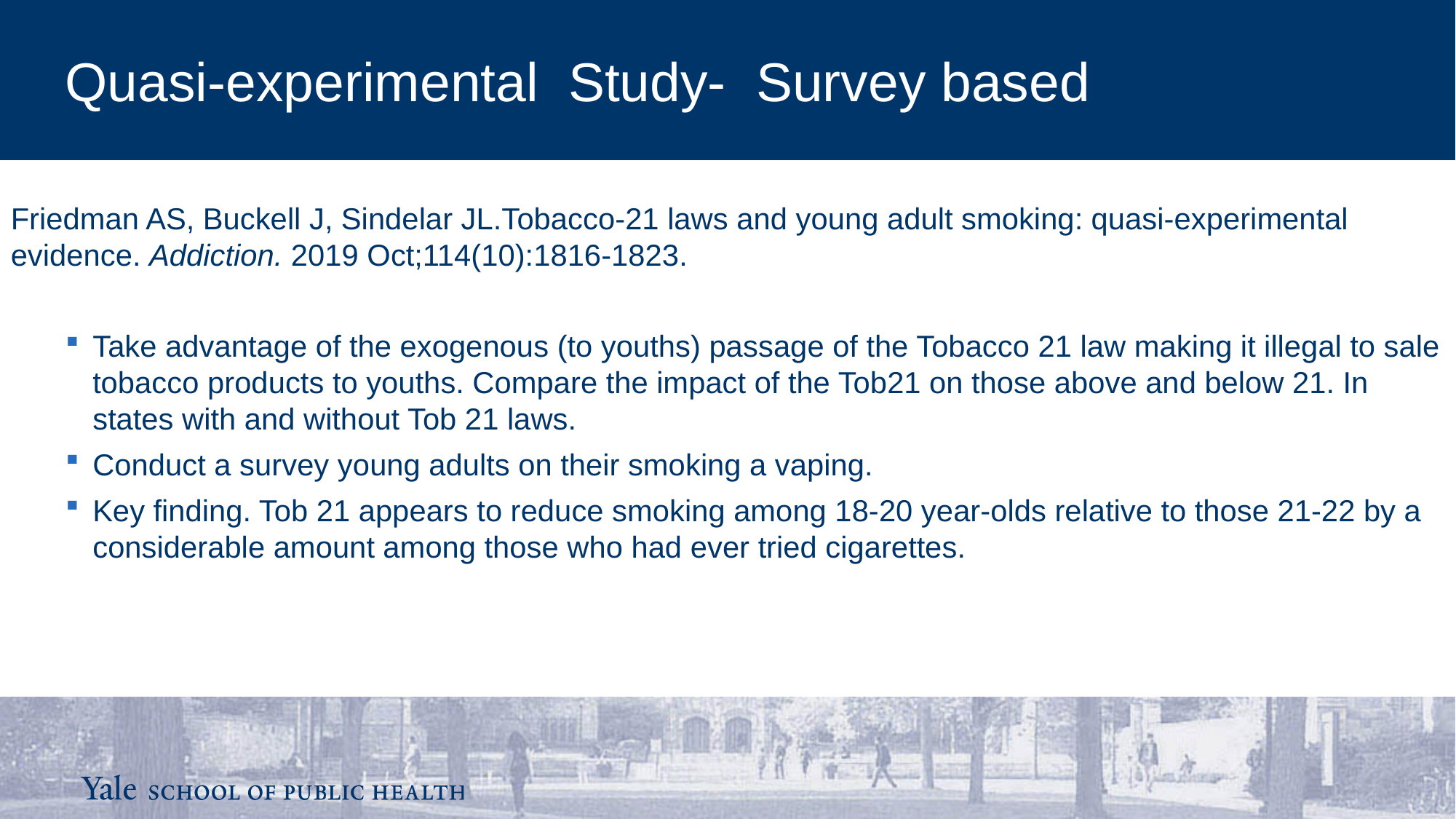

Quasi-experimental  Study-  Survey based

Friedman AS, Buckell J, Sindelar JL.Tobacco-21 laws and young adult smoking: quasi-experimental evidence. Addiction. 2019 Oct;114(10):1816-1823.

Take advantage of the exogenous (to youths) passage of the Tobacco 21 law making it illegal to sale tobacco products to youths. Compare the impact of the Tob21 on those above and below 21. In states with and without Tob 21 laws.
Conduct a survey young adults on their smoking a vaping.
Key finding. Tob 21 appears to reduce smoking among 18-20 year-olds relative to those 21-22 by a considerable amount among those who had ever tried cigarettes.